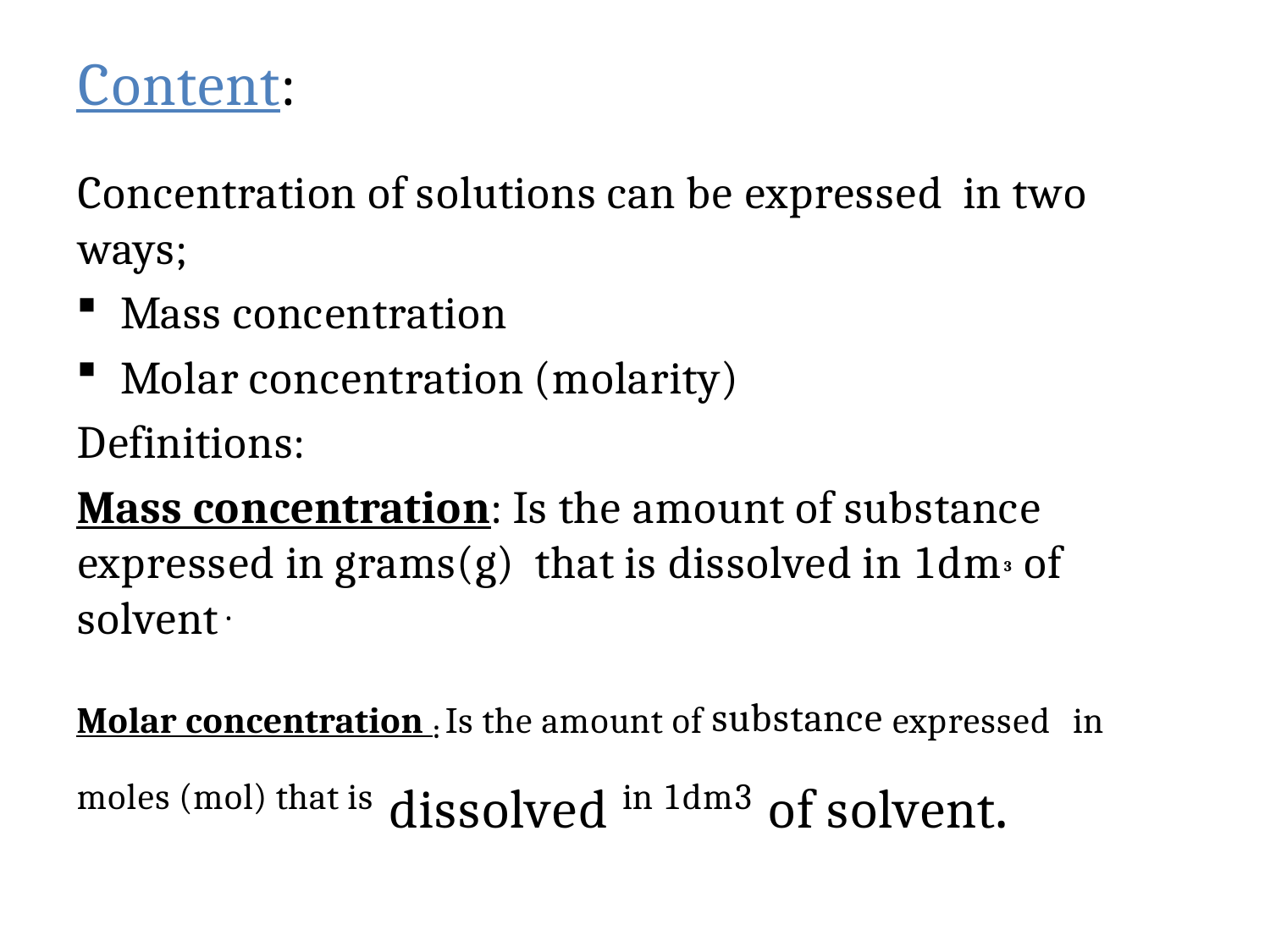

# Content:
Concentration of solutions can be expressed  in two ways;
Mass concentration
Molar concentration (molarity)
Definitions:
Mass concentration: Is the amount of substance expressed in grams(g)  that is dissolved in 1dm3  of solvent  .

Molar concentration : Is the amount of substance expressed  in moles (mol) that is dissolved in 1dm3 of solvent.